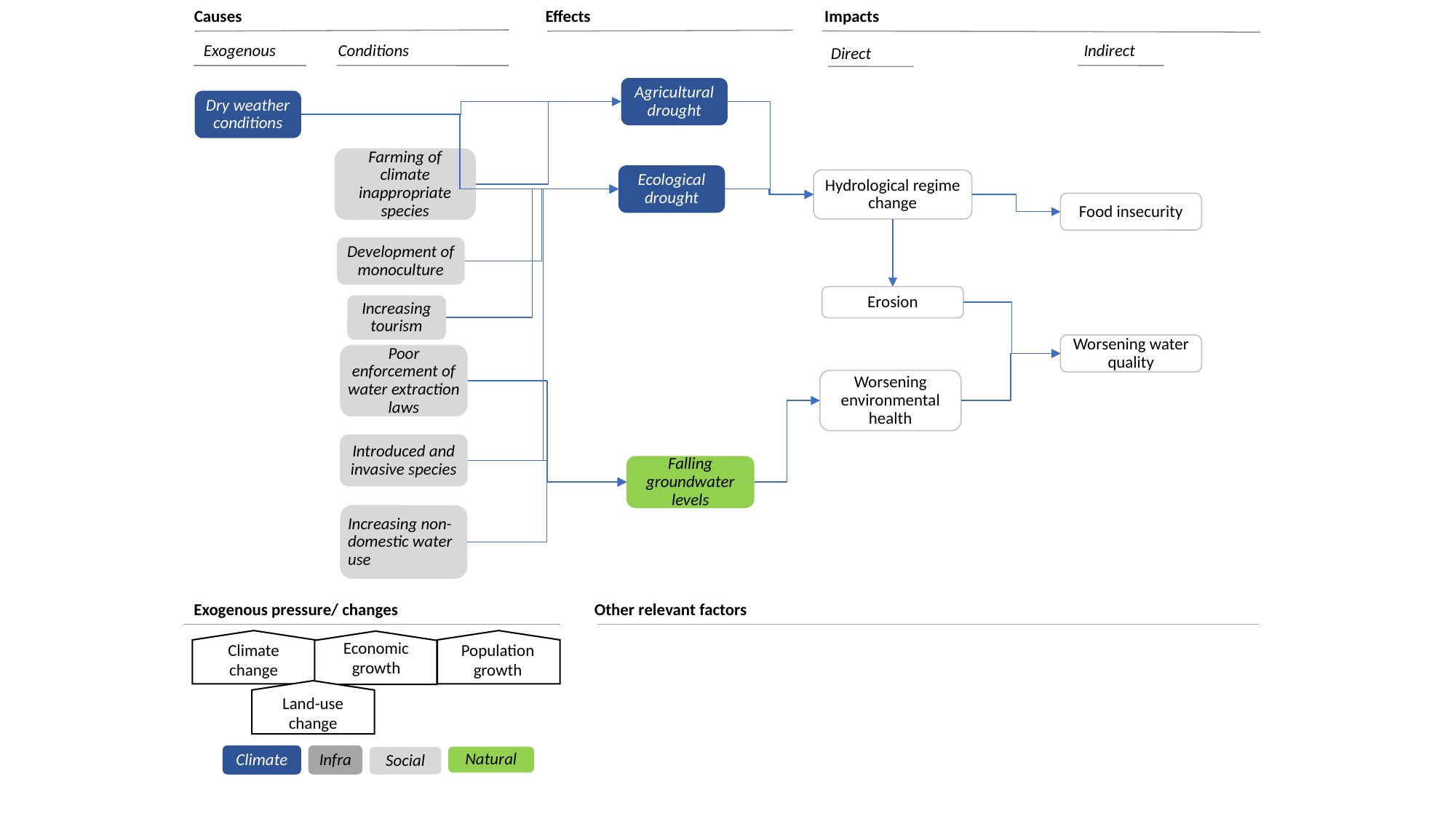

Effects
Impacts
Causes
Indirect
Exogenous
Conditions
Direct
Agricultural drought
Dry weather conditions
Farming of climate inappropriate species
Ecological drought
Hydrological regime change
Food insecurity
Development of monoculture
Erosion
Increasing tourism
Worsening water quality
Poor enforcement of water extraction laws
Worsening environmental health
Introduced and invasive species
Falling groundwater levels
Increasing non-domestic water use
Exogenous pressure/ changes
Other relevant factors

Economic growth
Population growth
Climate change

Land-use change
Climate
Infra
Natural
Social